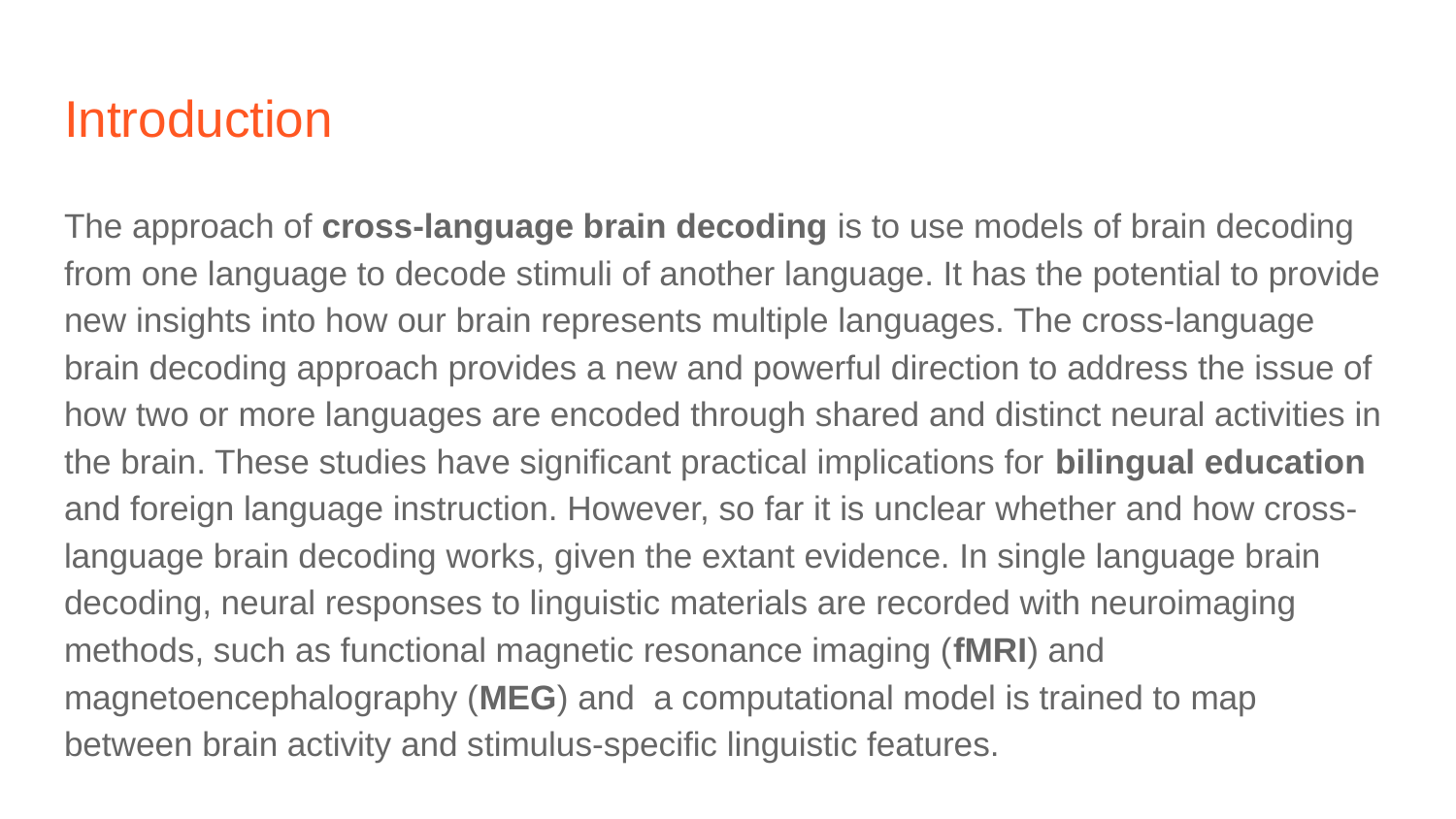

# Introduction
The approach of cross-language brain decoding is to use models of brain decoding from one language to decode stimuli of another language. It has the potential to provide new insights into how our brain represents multiple languages. The cross-language brain decoding approach provides a new and powerful direction to address the issue of how two or more languages are encoded through shared and distinct neural activities in the brain. These studies have significant practical implications for bilingual education and foreign language instruction. However, so far it is unclear whether and how cross-language brain decoding works, given the extant evidence. In single language brain decoding, neural responses to linguistic materials are recorded with neuroimaging methods, such as functional magnetic resonance imaging (fMRI) and magnetoencephalography (MEG) and  a computational model is trained to map between brain activity and stimulus-specific linguistic features.